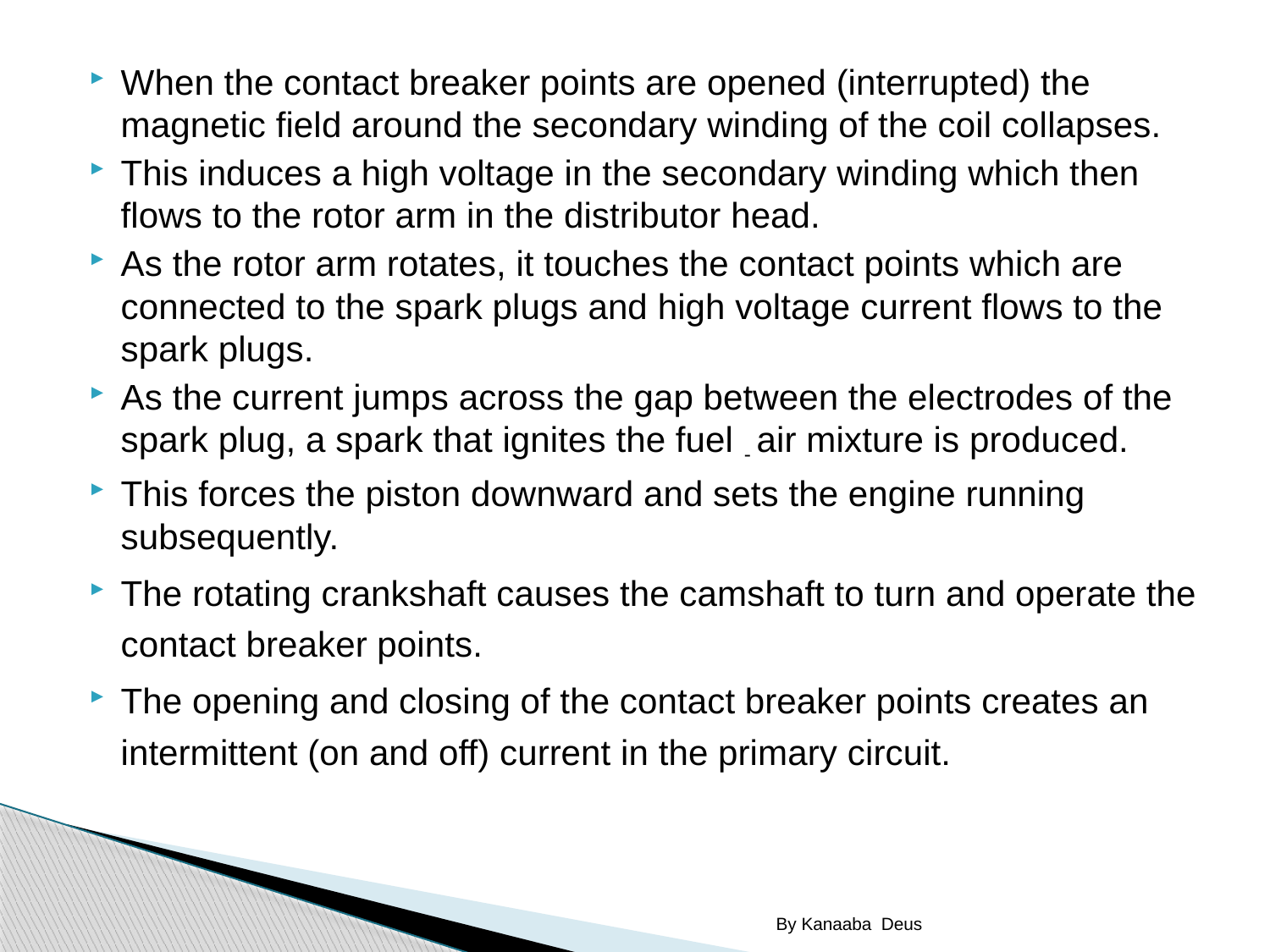

#
When the contact breaker points are opened (interrupted) the magnetic field around the secondary winding of the coil collapses.
This induces a high voltage in the secondary winding which then flows to the rotor arm in the distributor head.
As the rotor arm rotates, it touches the contact points which are connected to the spark plugs and high voltage current flows to the spark plugs.
As the current jumps across the gap between the electrodes of the spark plug, a spark that ignites the fuel - air mixture is produced.
This forces the piston downward and sets the engine running subsequently.
The rotating crankshaft causes the camshaft to turn and operate the contact breaker points.
The opening and closing of the contact breaker points creates an intermittent (on and off) current in the primary circuit.

By Kanaaba  Deus